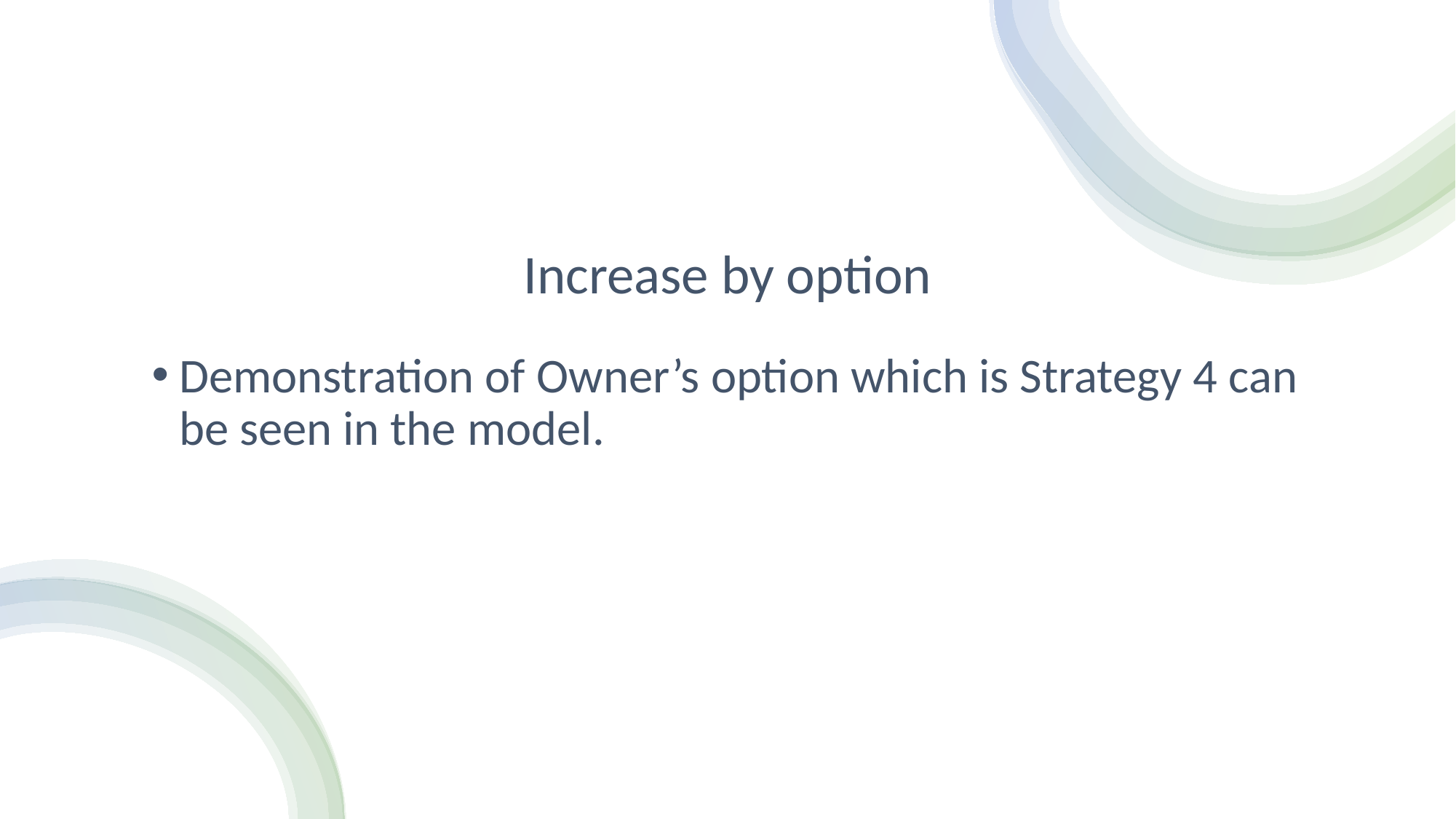

# Increase by option
Demonstration of Owner’s option which is Strategy 4 can be seen in the model.